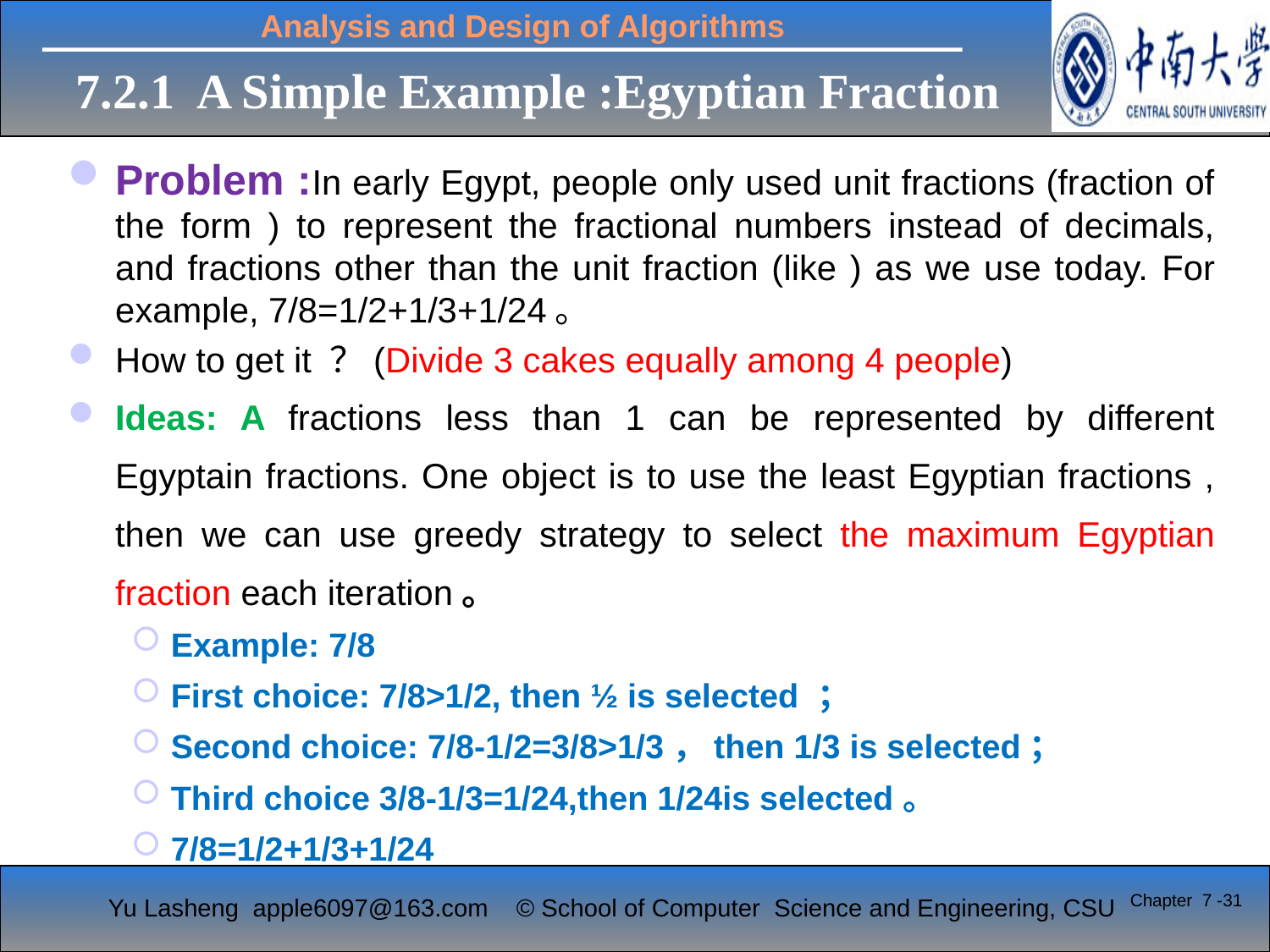

7.2.1  A Simple Example :Egyptian Fraction
Problem :In early Egypt, people only used unit fractions (fraction of the form ) to represent the fractional numbers instead of decimals, and fractions other than the unit fraction (like ) as we use today. For example, 7/8=1/2+1/3+1/24。
How to get it ？(Divide 3 cakes equally among 4 people)
Ideas: A fractions less than 1 can be represented by different Egyptain fractions. One object is to use the least Egyptian fractions , then we can use greedy strategy to select the maximum Egyptian fraction each iteration。
Example: 7/8
First choice: 7/8>1/2, then ½ is selected ；
Second choice: 7/8-1/2=3/8>1/3，then 1/3 is selected；
Third choice 3/8-1/3=1/24,then 1/24is selected。
7/8=1/2+1/3+1/24
Chapter  7 -31